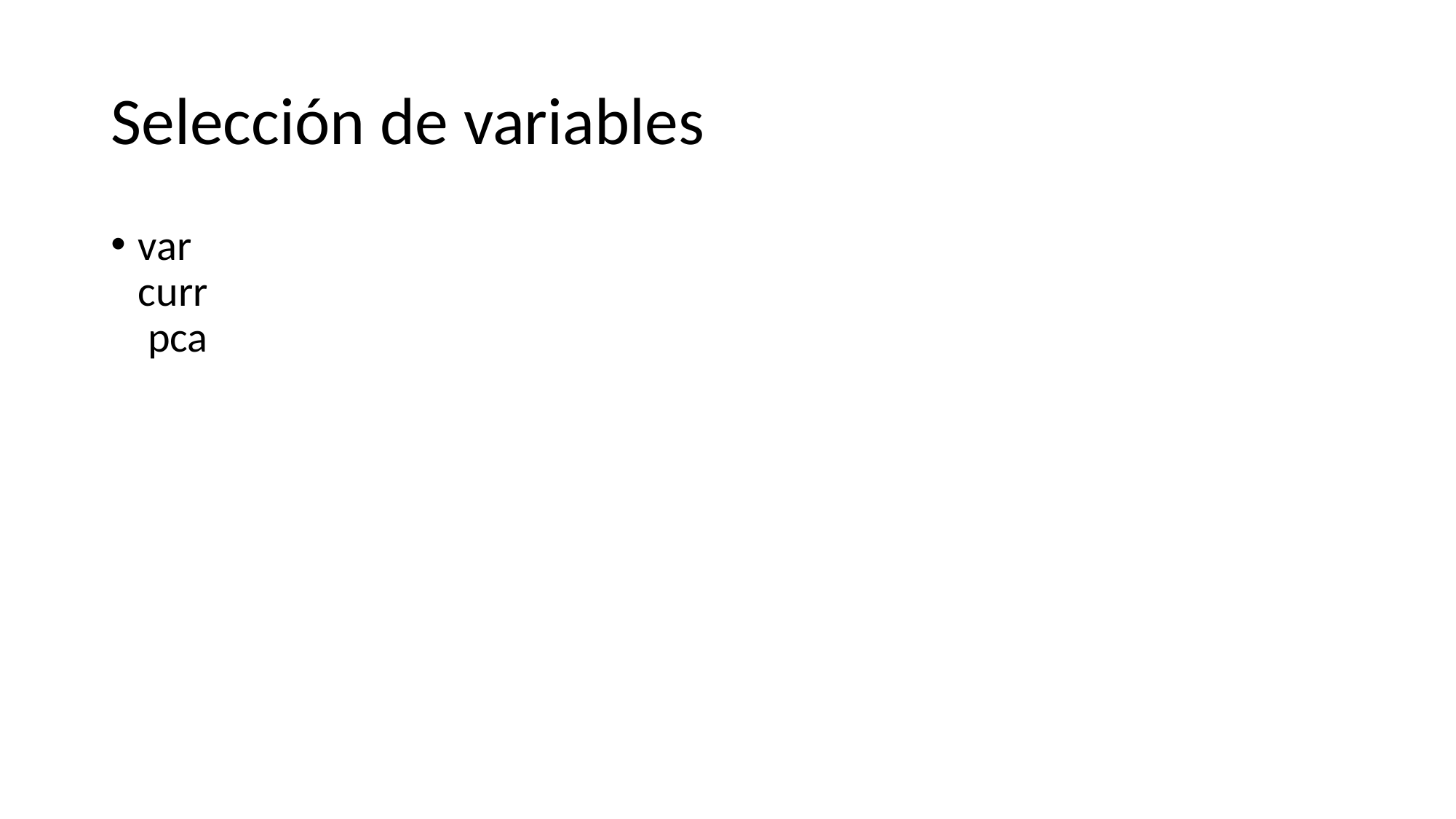

# Selección de variables
var
curr
 pca